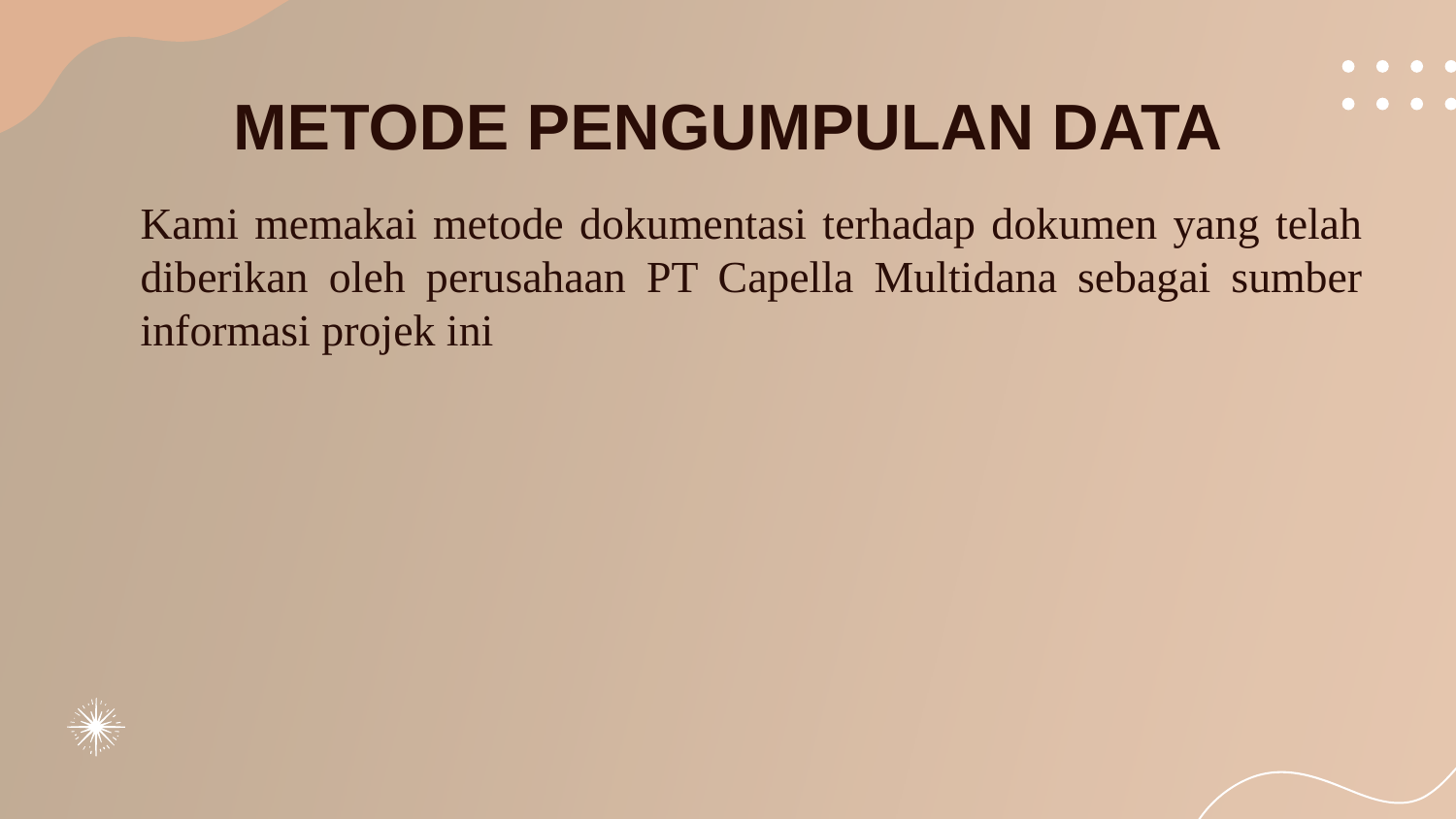

# METODE PENGUMPULAN DATA
Kami memakai metode dokumentasi terhadap dokumen yang telah diberikan oleh perusahaan PT Capella Multidana sebagai sumber informasi projek ini